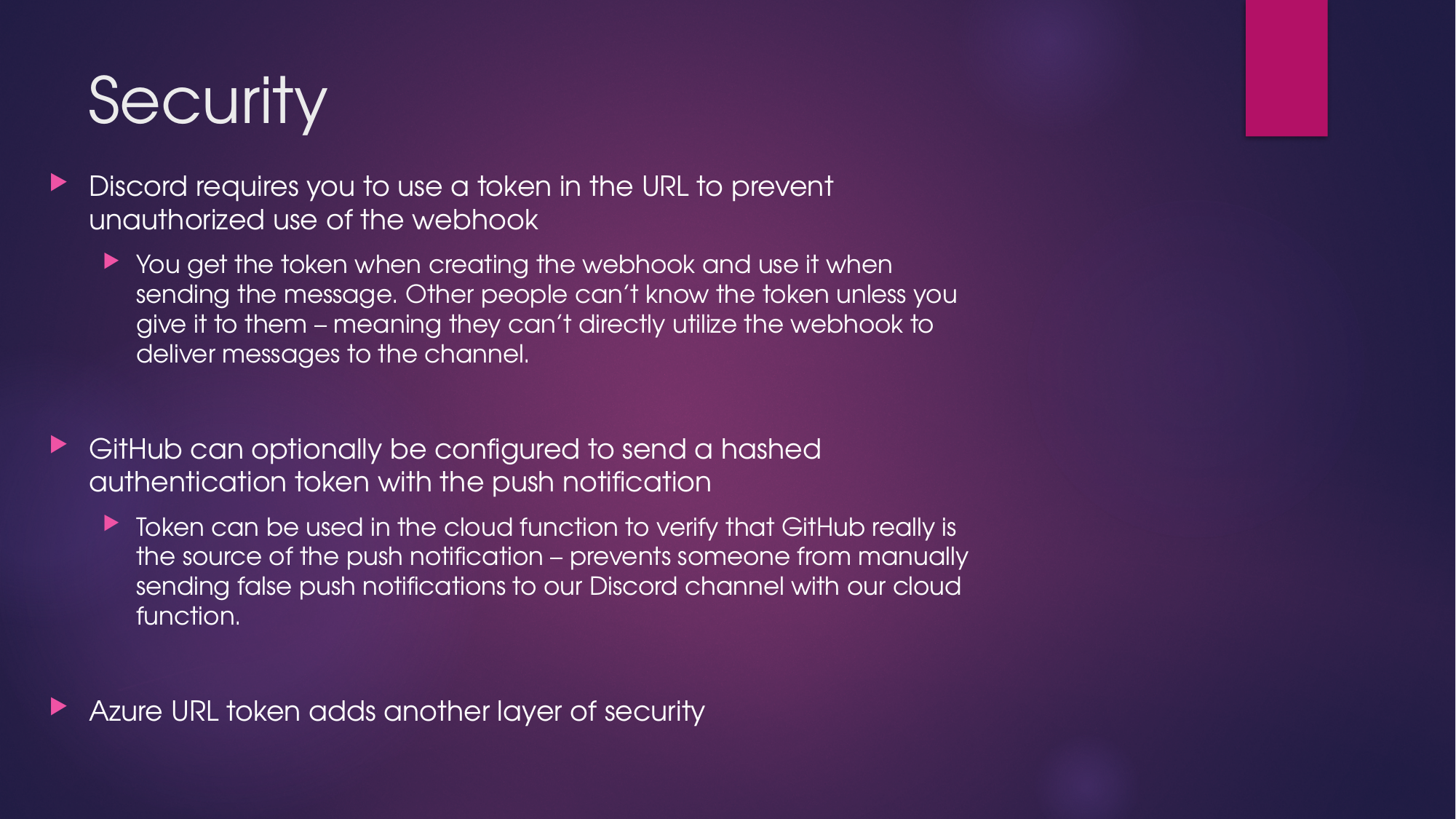

# Security
Discord requires you to use a token in the URL to prevent unauthorized use of the webhook
You get the token when creating the webhook and use it when sending the message. Other people can’t know the token unless you give it to them – meaning they can’t directly utilize the webhook to deliver messages to the channel.

GitHub can optionally be configured to send a hashed authentication token with the push notification
Token can be used in the cloud function to verify that GitHub really is the source of the push notification – prevents someone from manually sending false push notifications to our Discord channel with our cloud function.

Azure URL token adds another layer of security